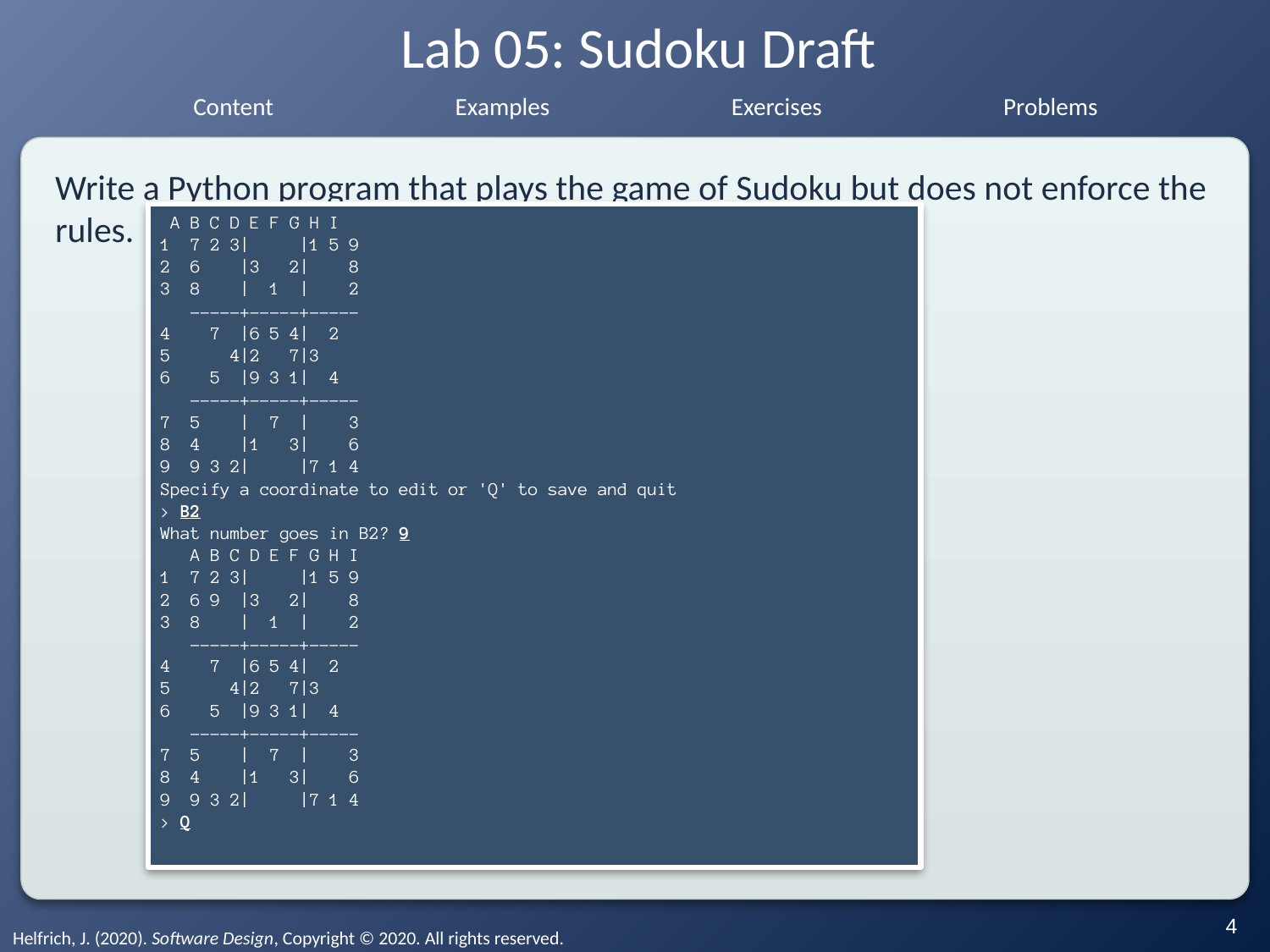

# Lab 05: Sudoku Draft
Write a Python program that plays the game of Sudoku but does not enforce the rules.
 A B C D E F G H I
1  7 2 3|     |1 5 9
2  6    |3   2|    8
3  8    |  1  |    2
   -----+-----+-----
4    7  |6 5 4|  2
5      4|2   7|3
6    5  |9 3 1|  4
   -----+-----+-----
7  5    |  7  |    3
8  4    |1   3|    6
9  9 3 2|     |7 1 4
Specify a coordinate to edit or 'Q' to save and quit
> B2
What number goes in B2? 9
   A B C D E F G H I
1  7 2 3|     |1 5 9
2  6 9  |3   2|    8
3  8    |  1  |    2
   -----+-----+-----
4    7  |6 5 4|  2
5      4|2   7|3
6    5  |9 3 1|  4
   -----+-----+-----
7  5    |  7  |    3
8  4    |1   3|    6
9  9 3 2|     |7 1 4
> Q

4